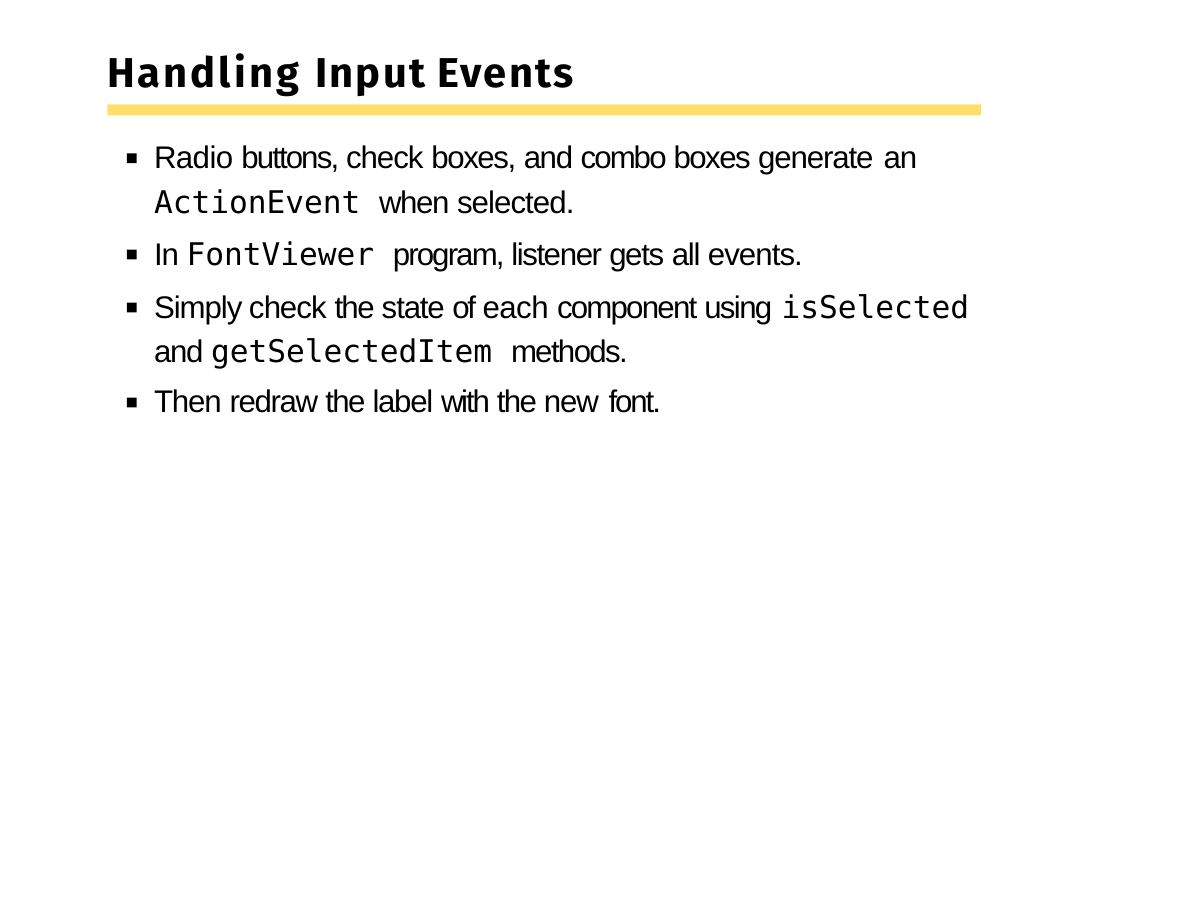

# Handling Input Events
Radio buttons, check boxes, and combo boxes generate an
ActionEvent when selected.
In FontViewer program, listener gets all events.
Simply check the state of each component using isSelected
and getSelectedItem methods.
Then redraw the label with the new font.